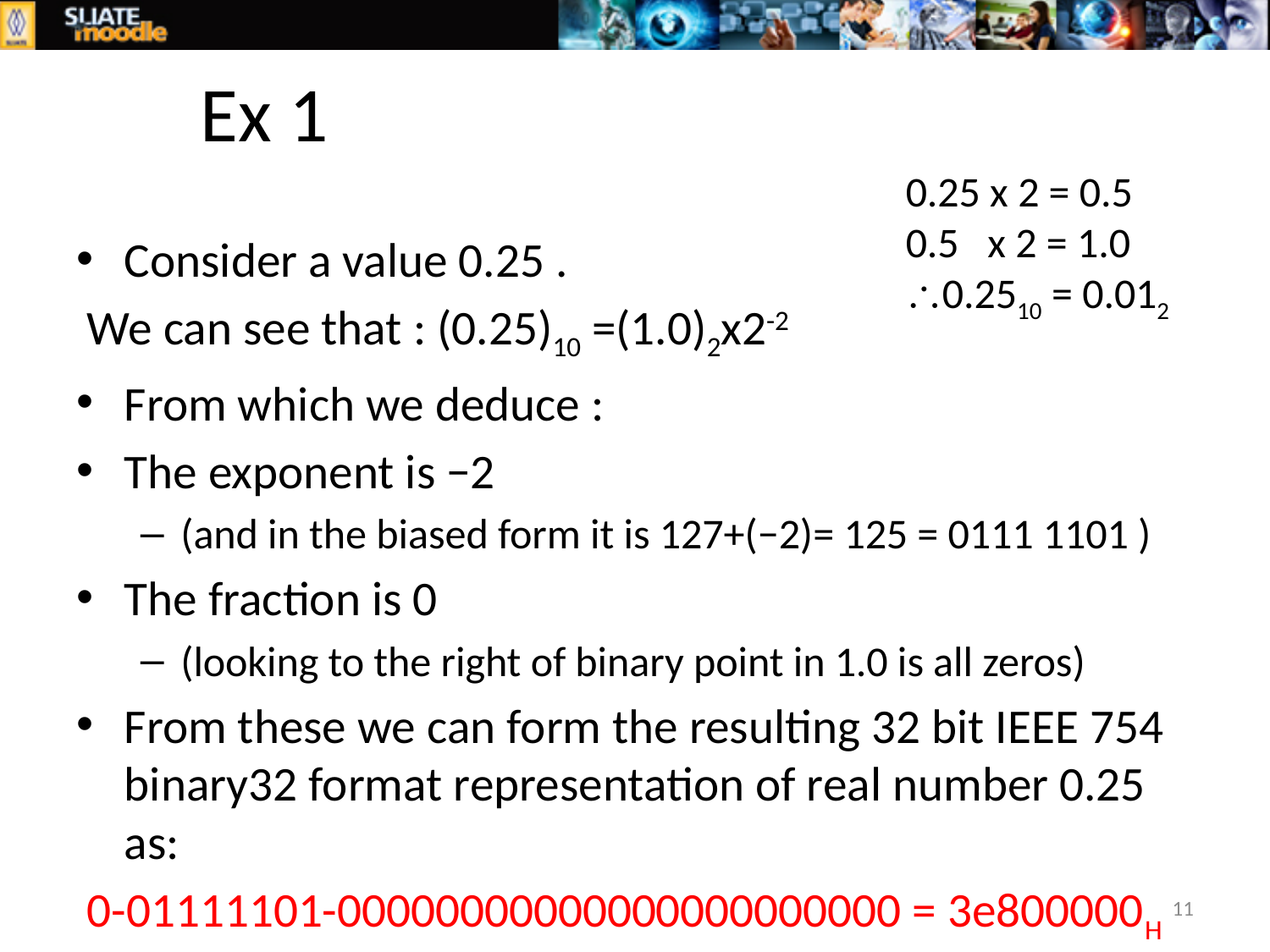

# Ex 1
0.25 x 2 = 0.5
0.5   x 2 = 1.0
∴0.2510 = 0.012
Consider a value 0.25 .
 We can see that : (0.25)10 =(1.0)2x2-2
From which we deduce :
The exponent is −2
(and in the biased form it is 127+(−2)= 125 = 0111 1101 )
The fraction is 0
(looking to the right of binary point in 1.0 is all zeros)
From these we can form the resulting 32 bit IEEE 754 binary32 format representation of real number 0.25 as:
 0-01111101-00000000000000000000000 = 3e800000H

11